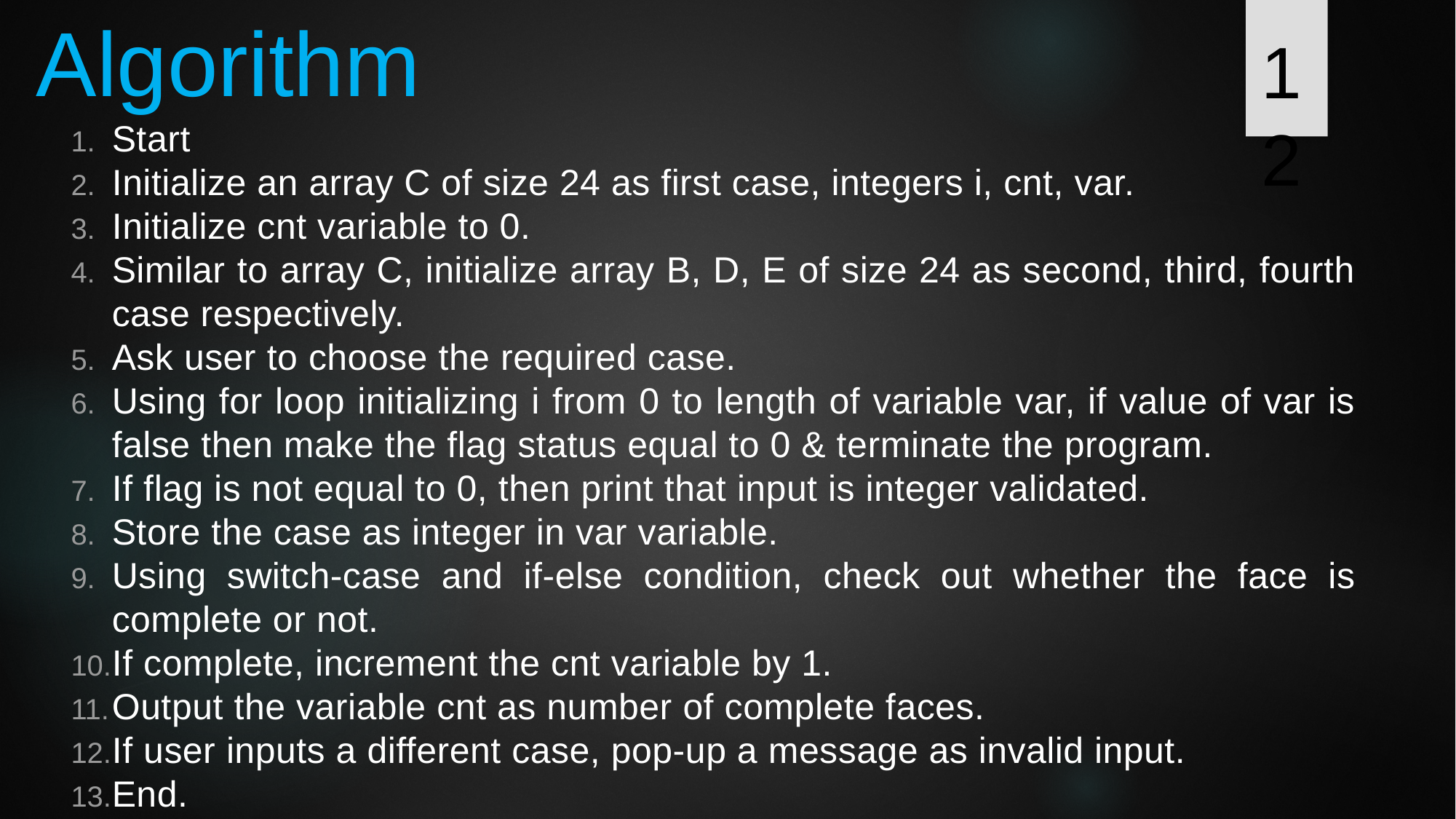

# Algorithm
12
Start
Initialize an array C of size 24 as first case, integers i, cnt, var.
Initialize cnt variable to 0.
Similar to array C, initialize array B, D, E of size 24 as second, third, fourth case respectively.
Ask user to choose the required case.
Using for loop initializing i from 0 to length of variable var, if value of var is false then make the flag status equal to 0 & terminate the program.
If flag is not equal to 0, then print that input is integer validated.
Store the case as integer in var variable.
Using switch-case and if-else condition, check out whether the face is complete or not.
If complete, increment the cnt variable by 1.
Output the variable cnt as number of complete faces.
If user inputs a different case, pop-up a message as invalid input.
End.